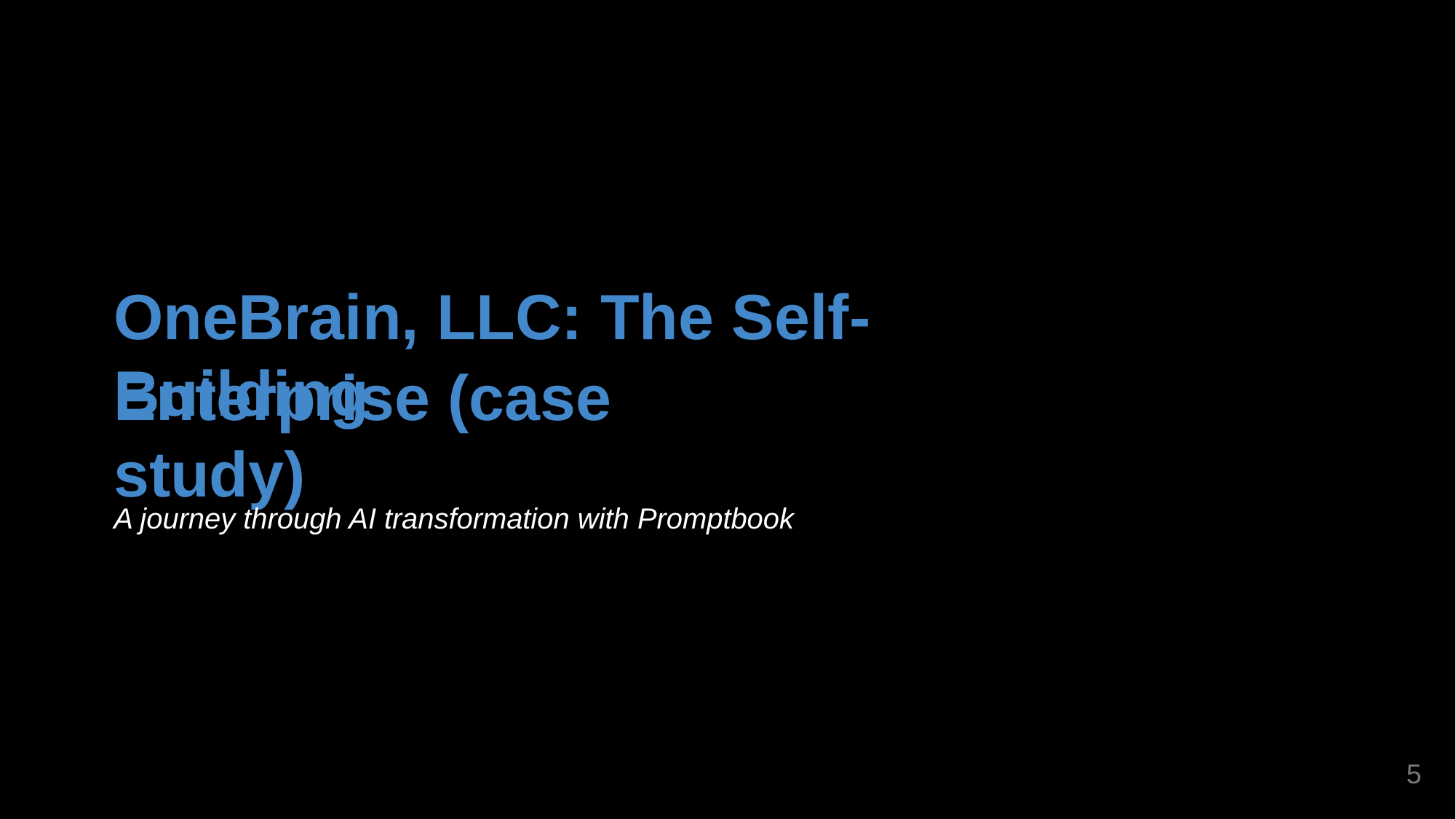

OneBrain, LLC: The Self-Building
Enterprise (case study)
A journey through AI transformation with Promptbook
5